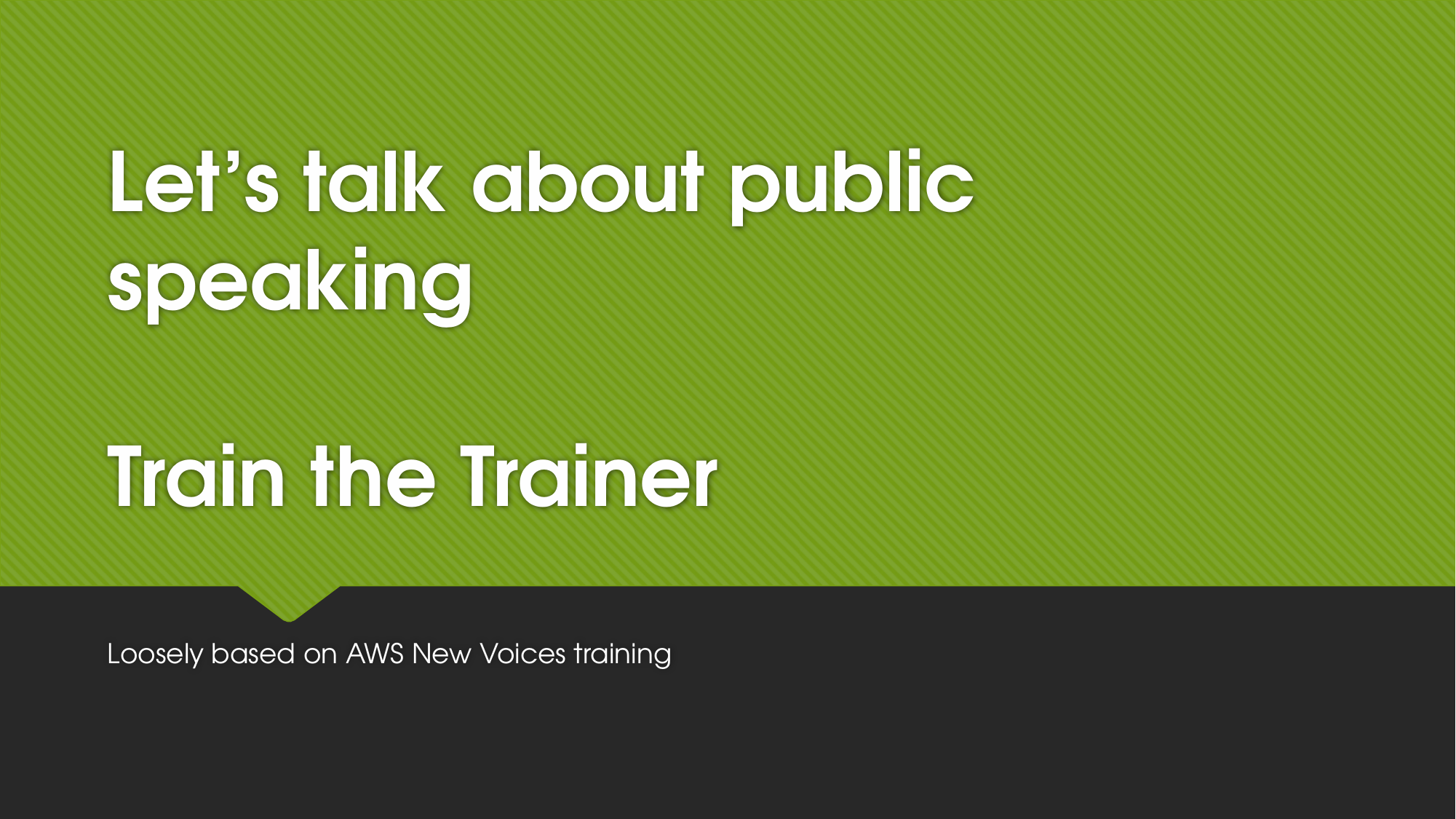

# Let’s talk about public speaking Train the Trainer
Loosely based on AWS New Voices training